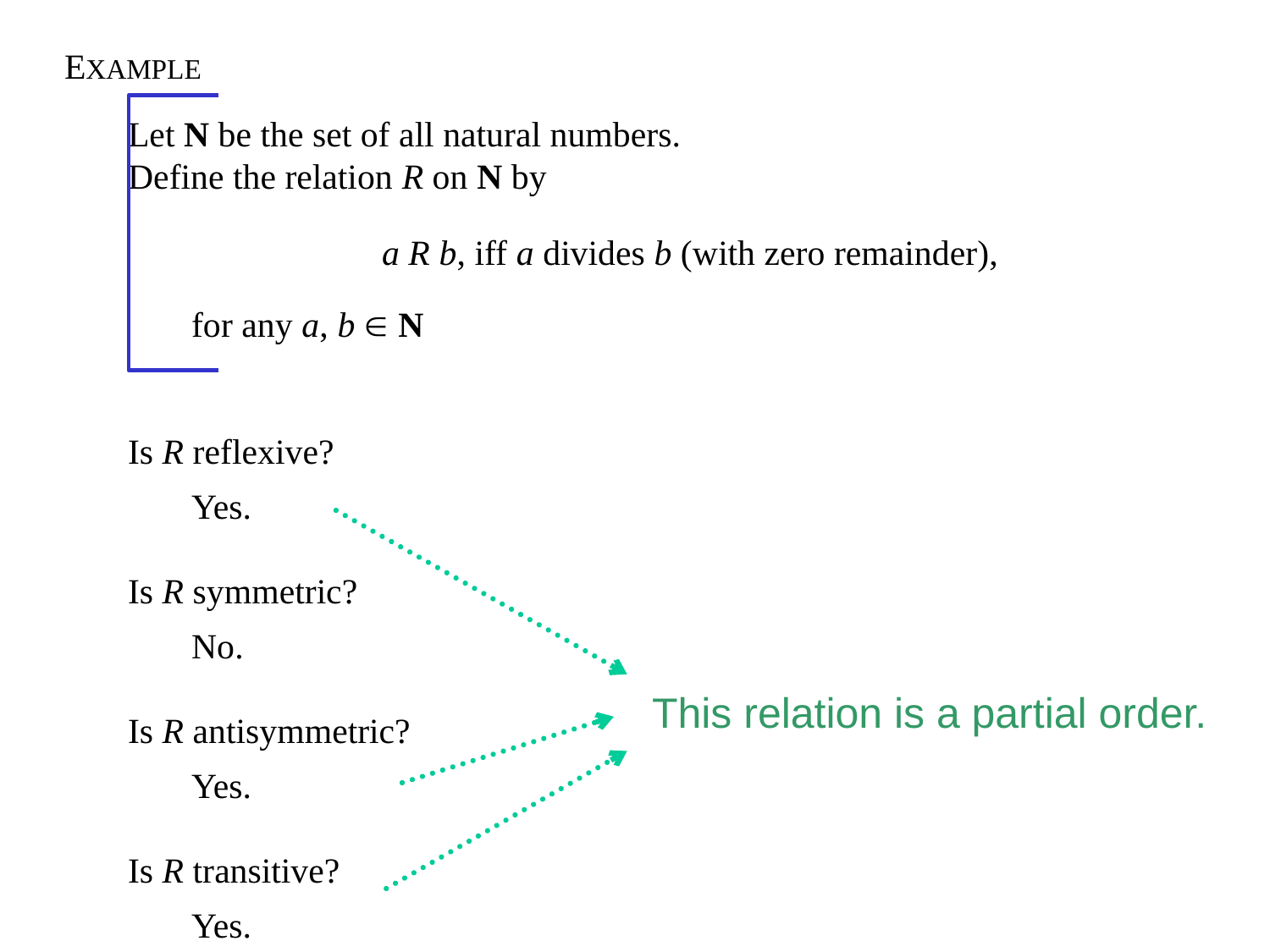

EXAMPLE

Let N be the set of all natural numbers.
Define the relation R on N by

		a R b, iff a divides b (with zero remainder),

for any a, b ∈ N

Is R reflexive?
Yes.

Is R symmetric?
No.

Is R antisymmetric?
Yes.

Is R transitive?
Yes.

This relation is a partial order.